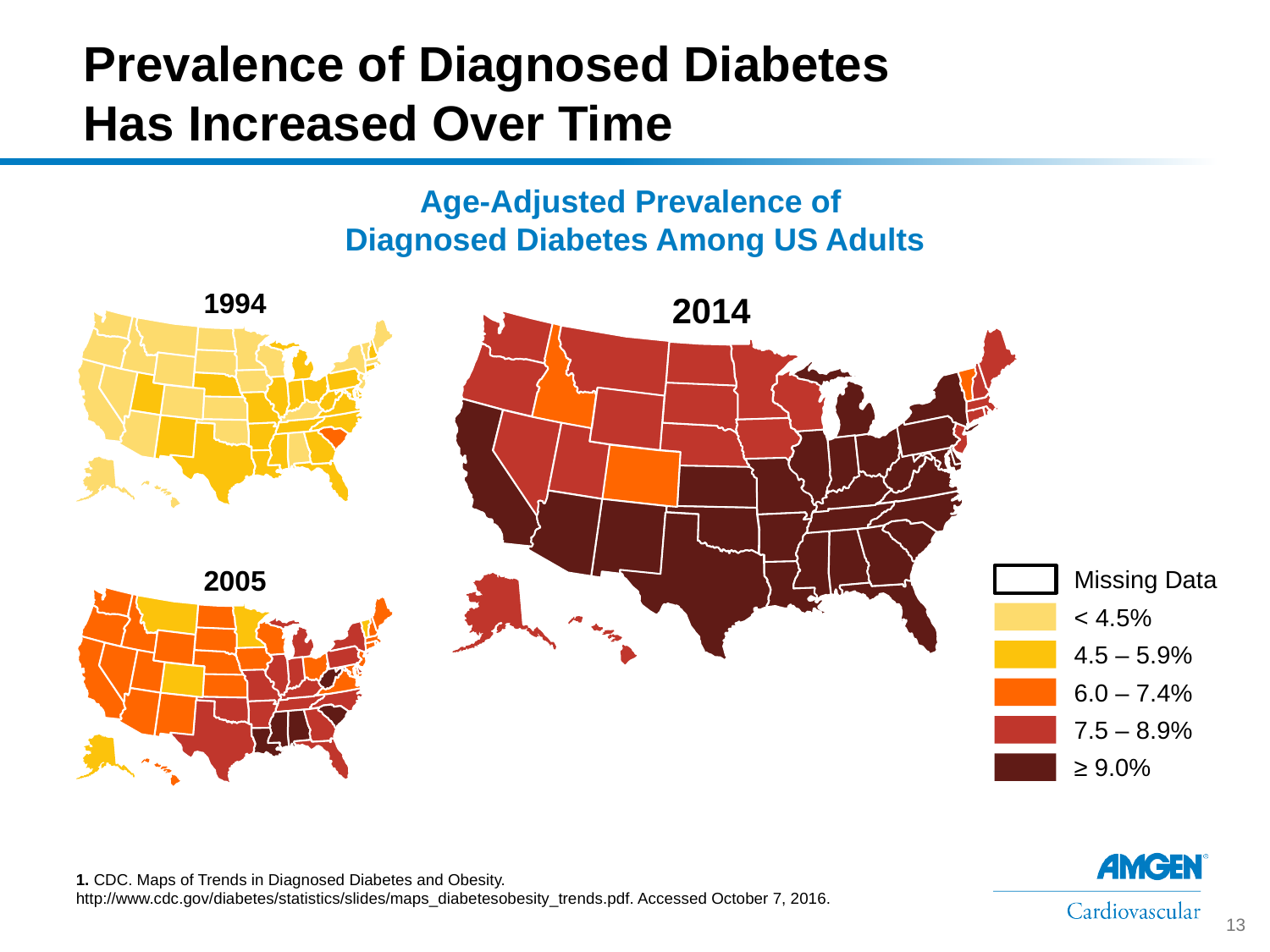

# Prevalence of Diagnosed Diabetes Has Increased Over Time
Age-Adjusted Prevalence of
Diagnosed Diabetes Among US Adults
1994
2014

2005
Missing Data

< 4.5%

4.5 – 5.9%

6.0 – 7.4%

7.5 – 8.9%

≥ 9.0%

1. CDC. Maps of Trends in Diagnosed Diabetes and Obesity. http://www.cdc.gov/diabetes/statistics/slides/maps_diabetesobesity_trends.pdf. Accessed October 7, 2016.